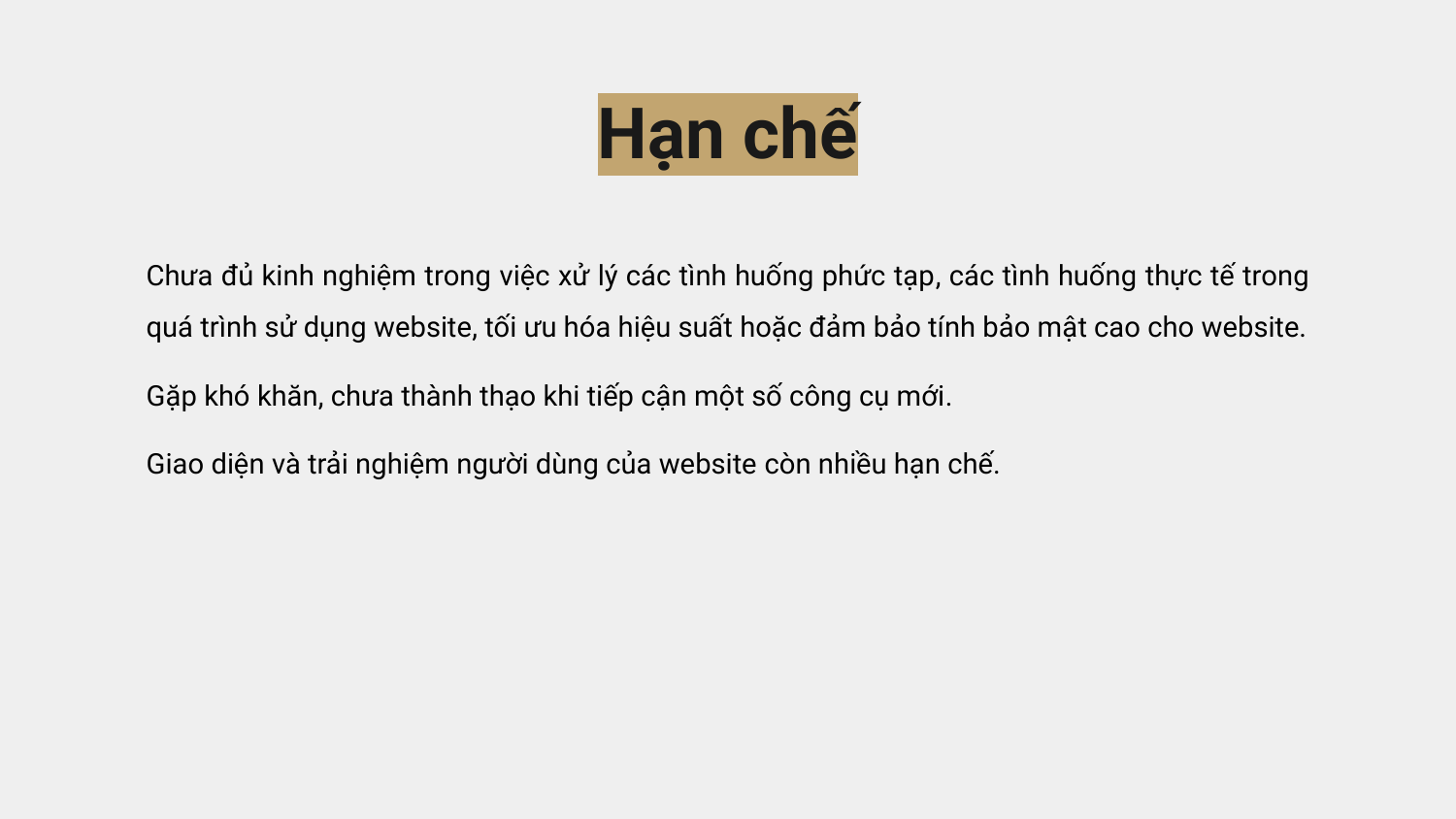

# Hạn chế
Chưa đủ kinh nghiệm trong việc xử lý các tình huống phức tạp, các tình huống thực tế trong quá trình sử dụng website, tối ưu hóa hiệu suất hoặc đảm bảo tính bảo mật cao cho website.
Gặp khó khăn, chưa thành thạo khi tiếp cận một số công cụ mới.
Giao diện và trải nghiệm người dùng của website còn nhiều hạn chế.